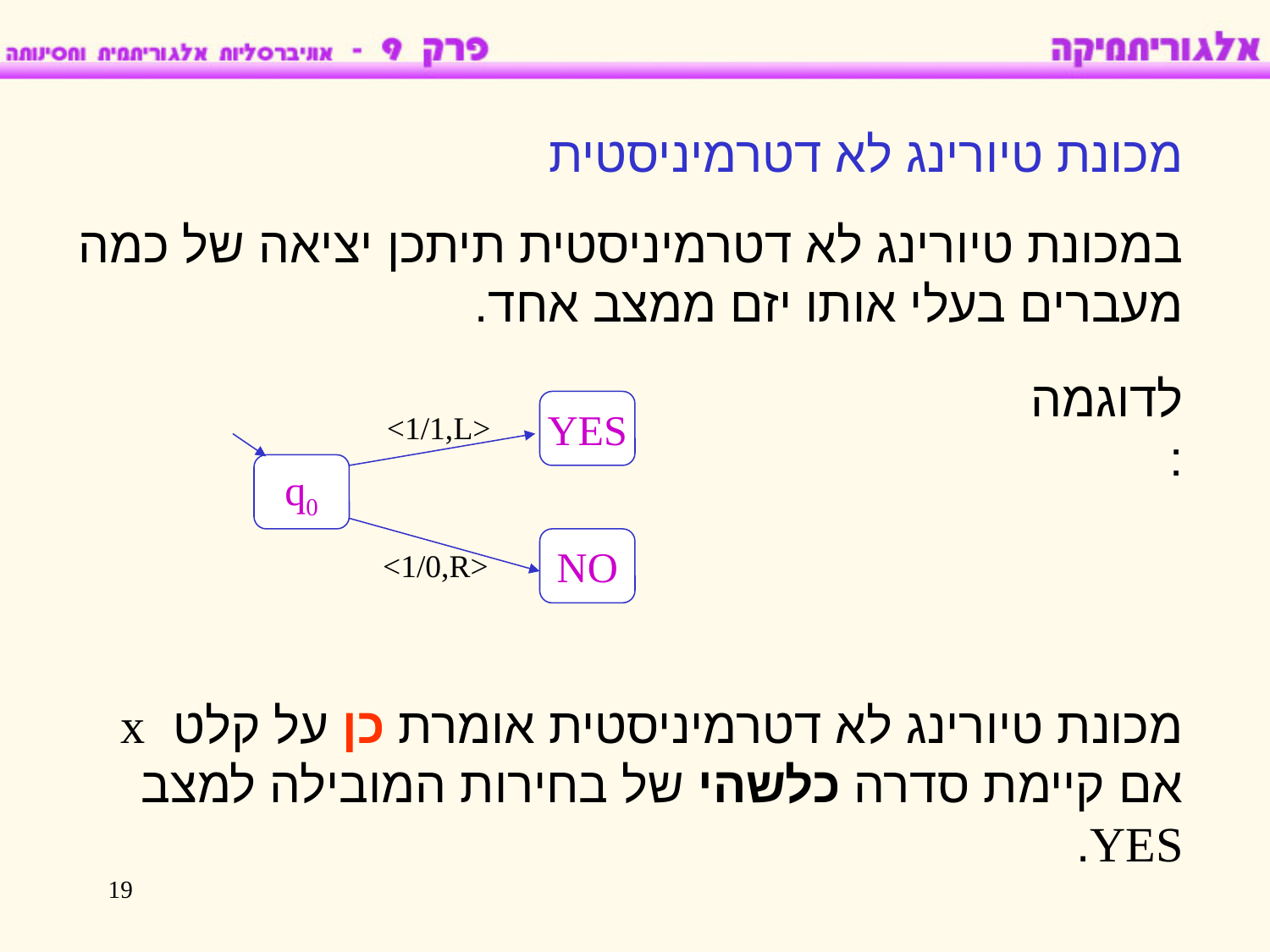

מכונת טיורינג לא דטרמיניסטית
במכונת טיורינג לא דטרמיניסטית תיתכן יציאה של כמה מעברים בעלי אותו יזם ממצב אחד.
לדוגמה:
<1/1,L>
YES

q0

<1/0,R>
NO
מכונת טיורינג לא דטרמיניסטית אומרת כן על קלט  x אם קיימת סדרה כלשהי של בחירות המובילה למצב YES.
19